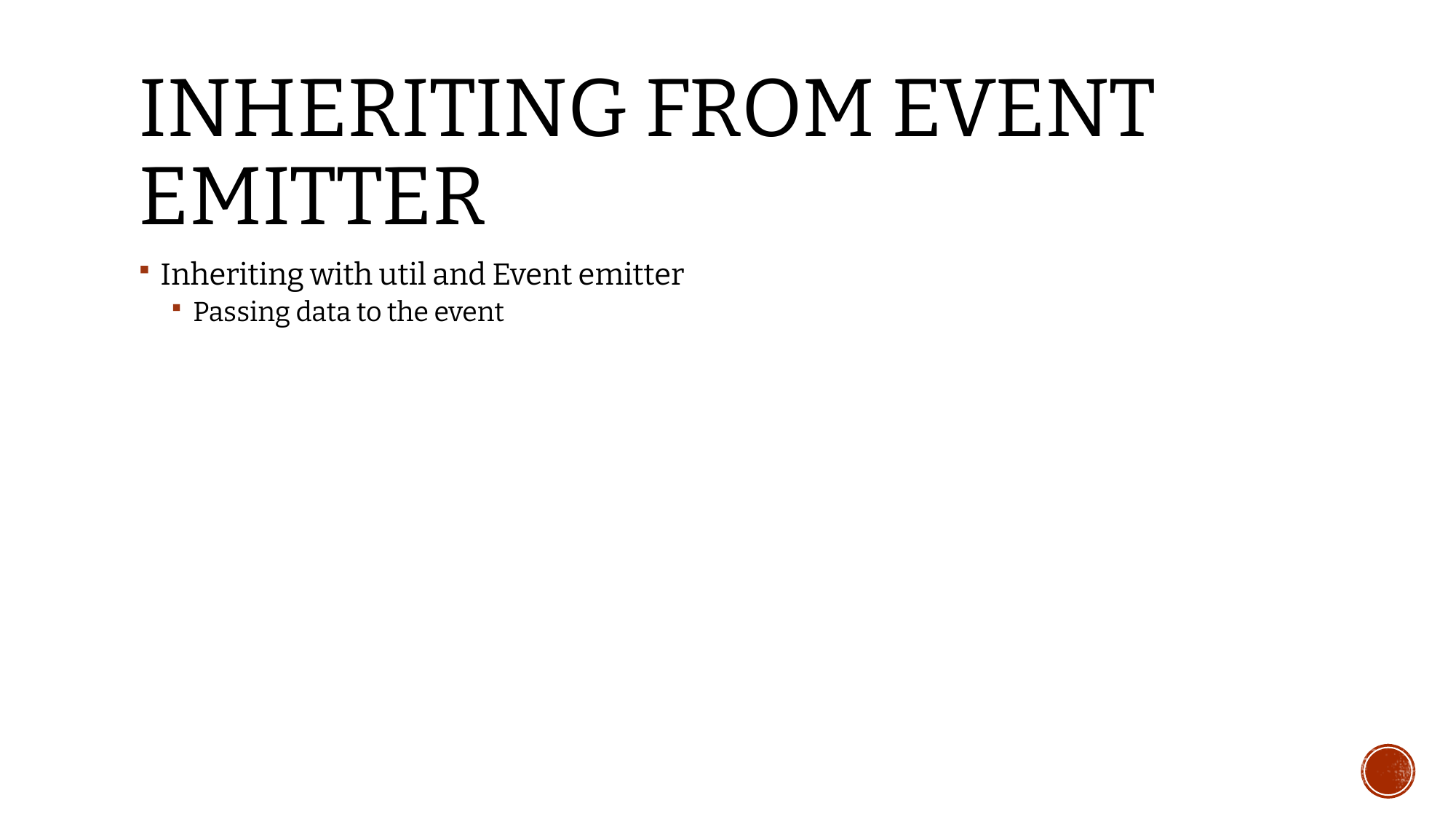

# Inheriting from event emitter
Inheriting with util and Event emitter
Passing data to the event